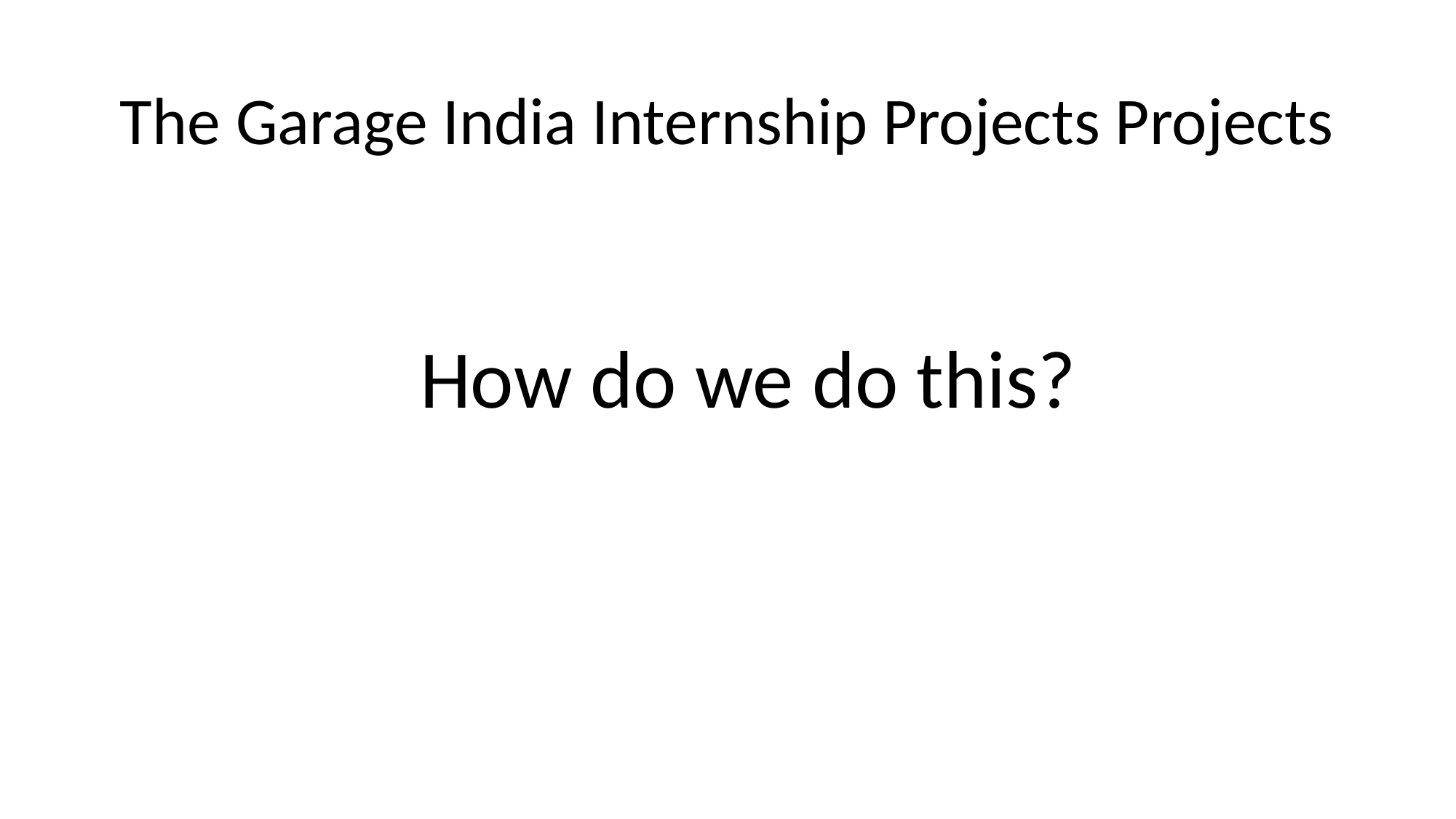

# The Garage India Internship Projects Projects
How do we do this?